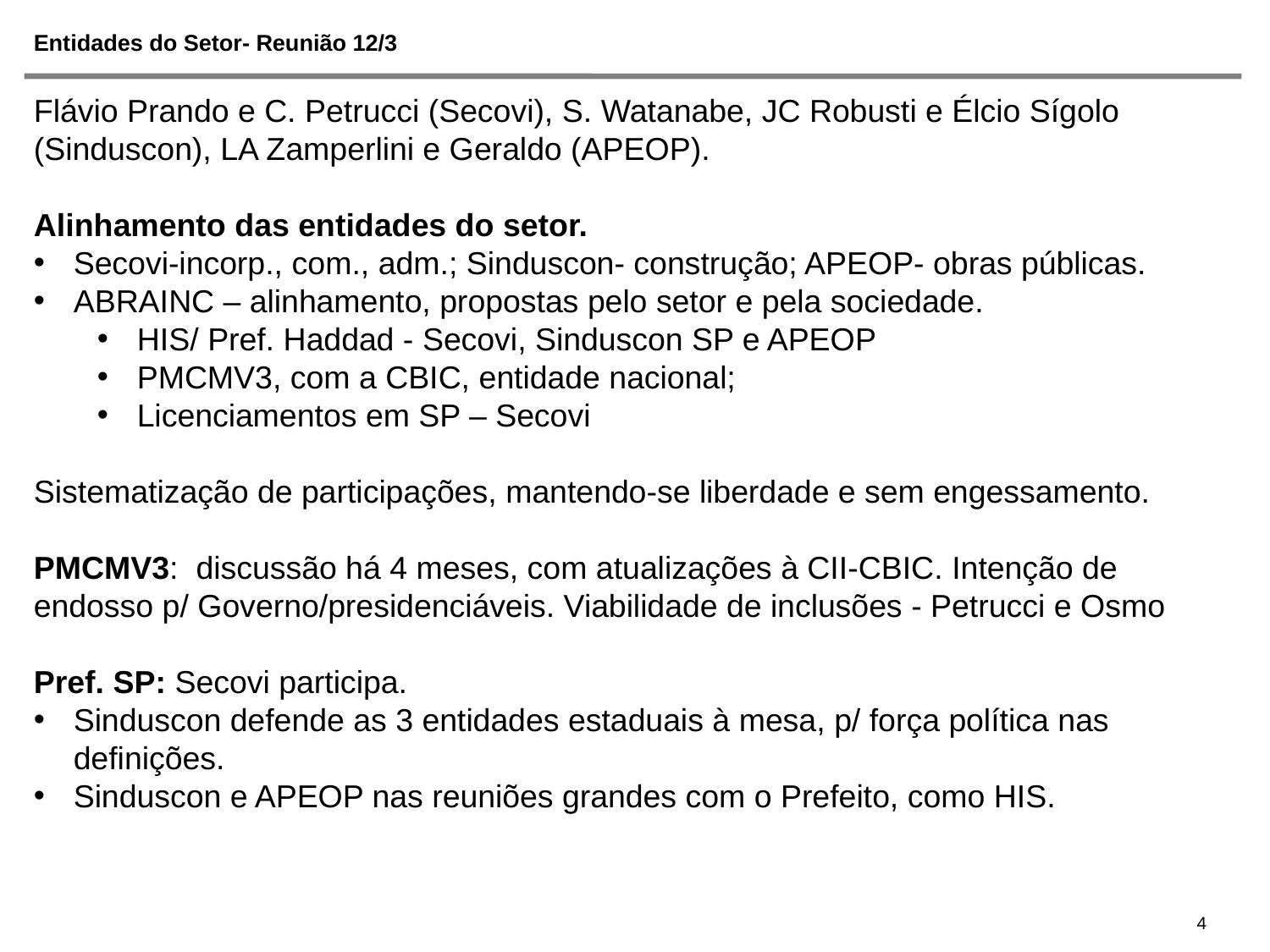

# Entidades do Setor- Reunião 12/3

Flávio Prando e C. Petrucci (Secovi), S. Watanabe, JC Robusti e Élcio Sígolo (Sinduscon), LA Zamperlini e Geraldo (APEOP).

Alinhamento das entidades do setor.
Secovi-incorp., com., adm.; Sinduscon- construção; APEOP- obras públicas.
ABRAINC – alinhamento, propostas pelo setor e pela sociedade.
HIS/ Pref. Haddad - Secovi, Sinduscon SP e APEOP
PMCMV3, com a CBIC, entidade nacional;
Licenciamentos em SP – Secovi

Sistematização de participações, mantendo-se liberdade e sem engessamento.

PMCMV3:  discussão há 4 meses, com atualizações à CII-CBIC. Intenção de endosso p/ Governo/presidenciáveis. Viabilidade de inclusões - Petrucci e Osmo

Pref. SP: Secovi participa.
Sinduscon defende as 3 entidades estaduais à mesa, p/ força política nas definições.
Sinduscon e APEOP nas reuniões grandes com o Prefeito, como HIS.

4